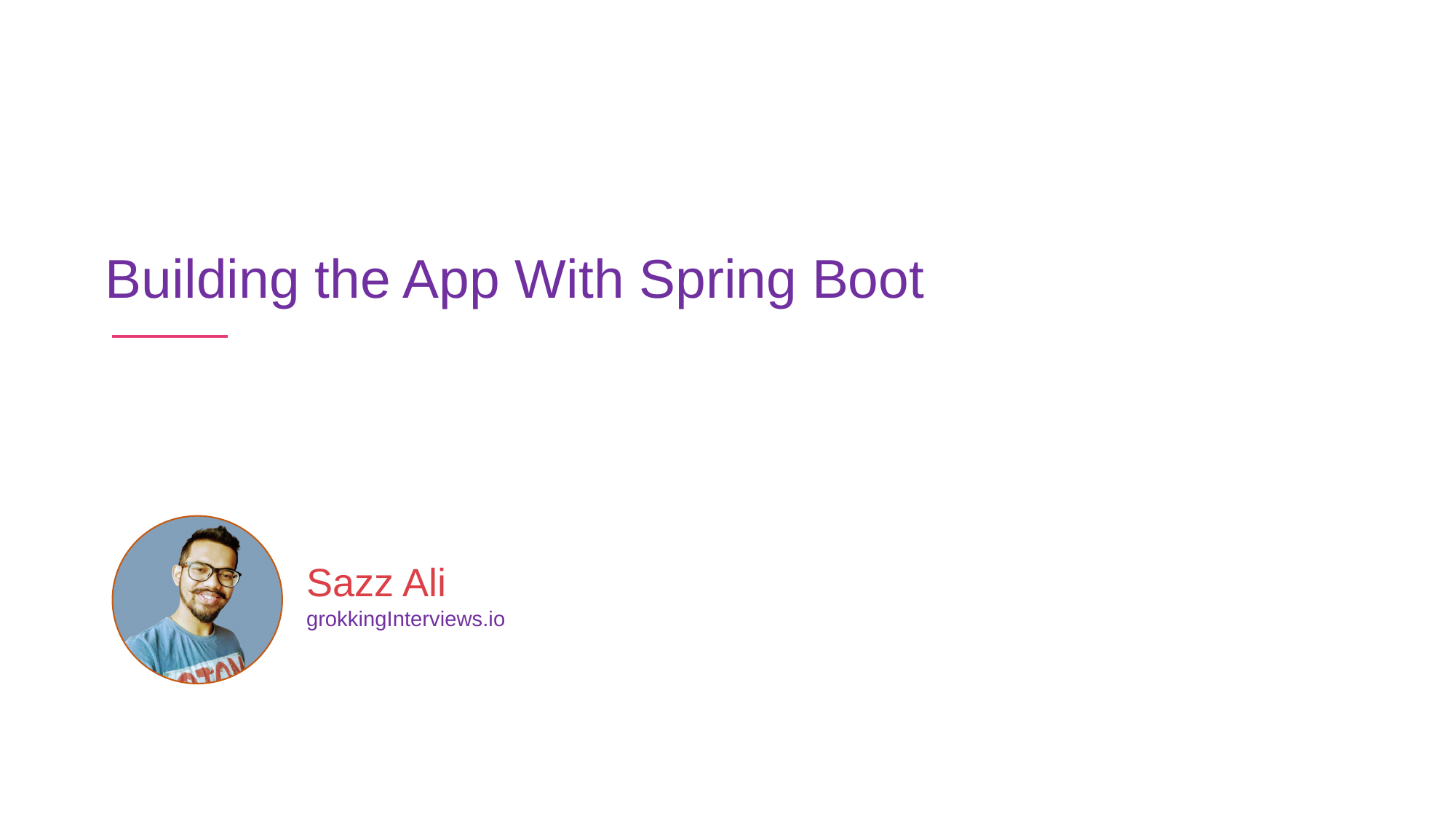

Building the App With Spring Boot

Sazz Ali
grokkingInterviews.io